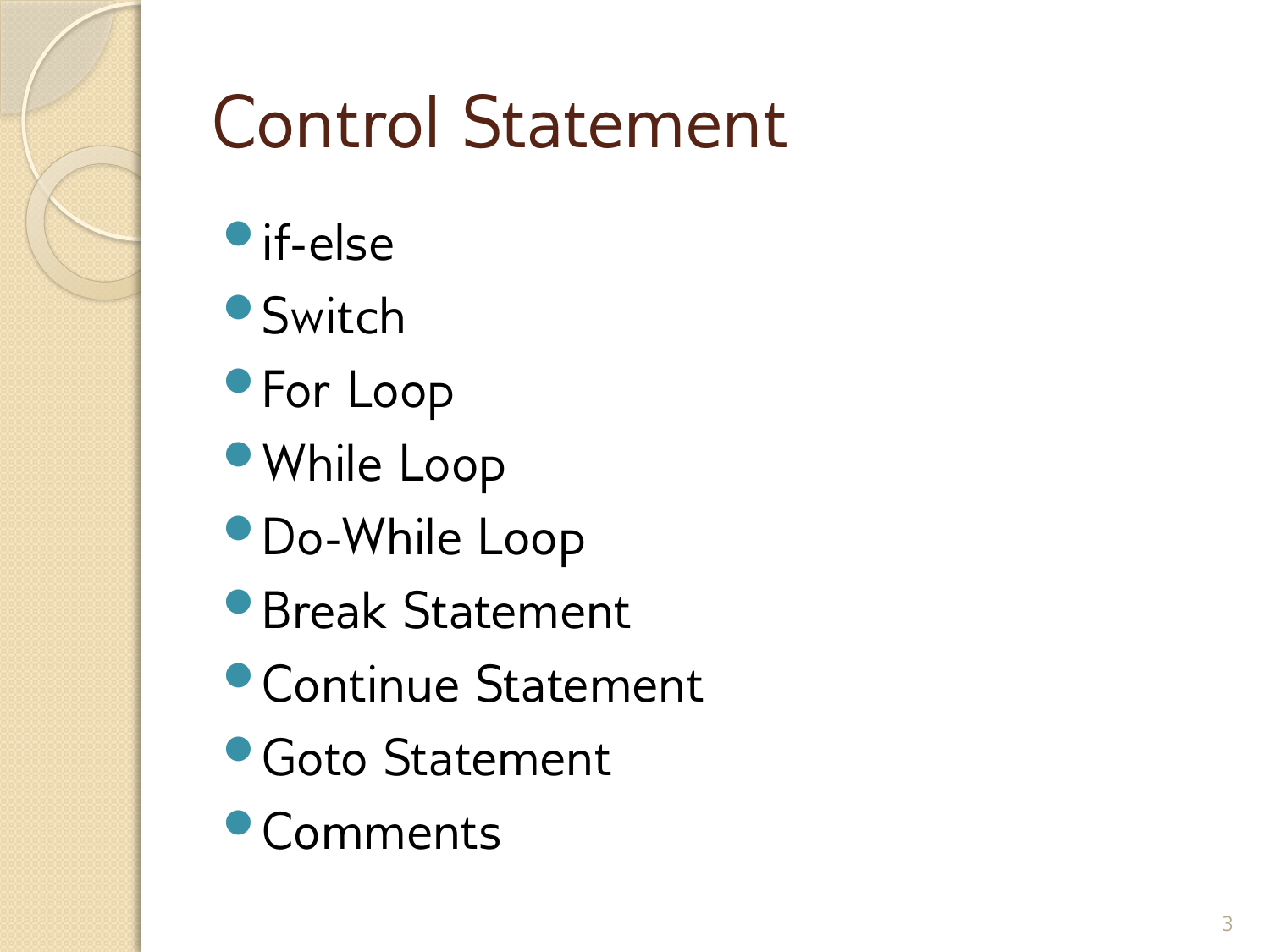

# Control Statement
if-else
Switch
For Loop
While Loop
Do-While Loop
Break Statement
Continue Statement
Goto Statement
Comments
3